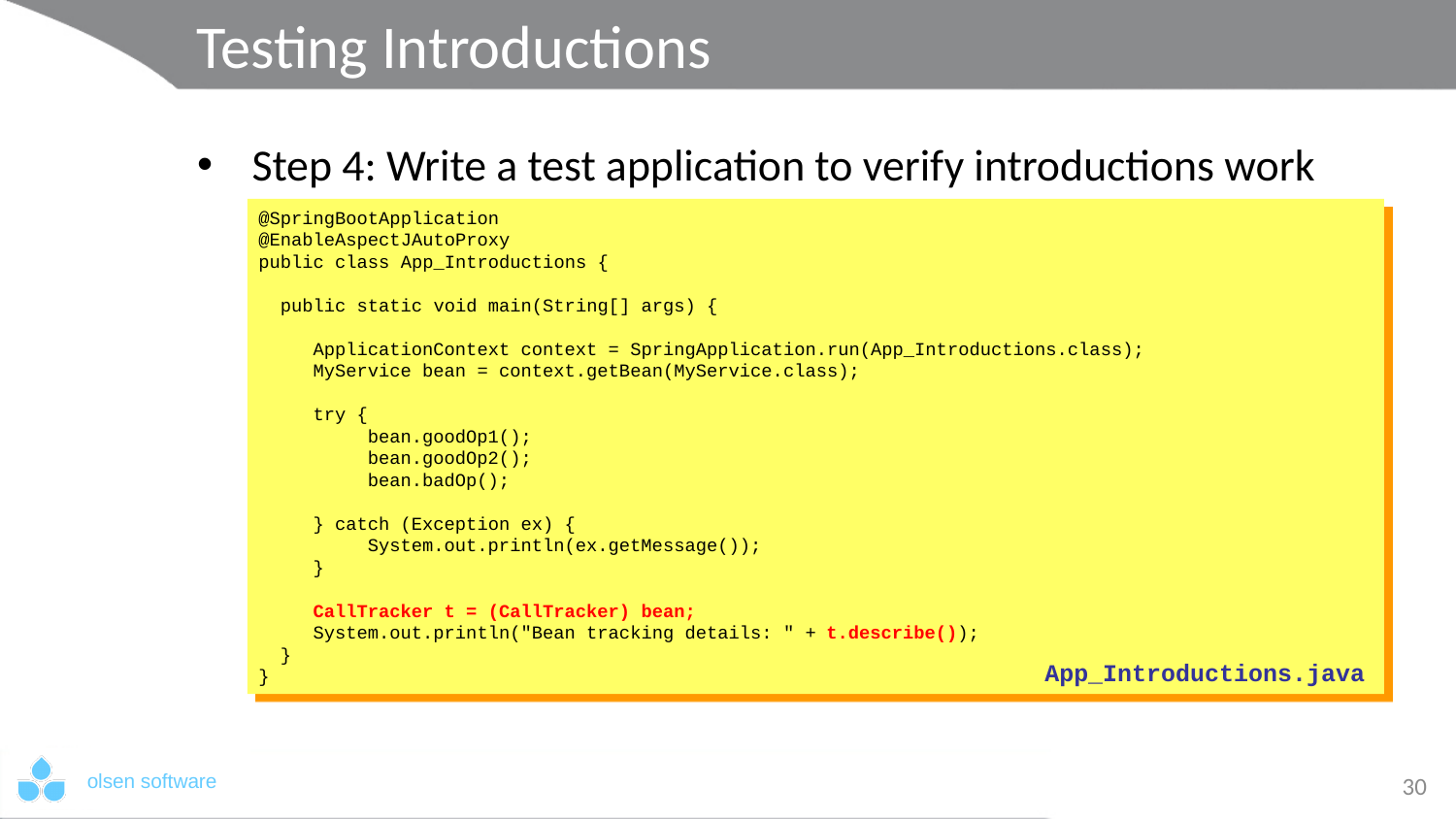

# Testing Introductions
Step 4: Write a test application to verify introductions work
@SpringBootApplication
@EnableAspectJAutoProxy
public class App_Introductions {

  public static void main(String[] args) {

     ApplicationContext context = SpringApplication.run(App_Introductions.class);
     MyService bean = context.getBean(MyService.class);

     try {
          bean.goodOp1();
          bean.goodOp2();
          bean.badOp();

     } catch (Exception ex) {
          System.out.println(ex.getMessage());
     }

     CallTracker t = (CallTracker) bean;
     System.out.println("Bean tracking details: " + t.describe());
  }
}
App_Introductions.java
30